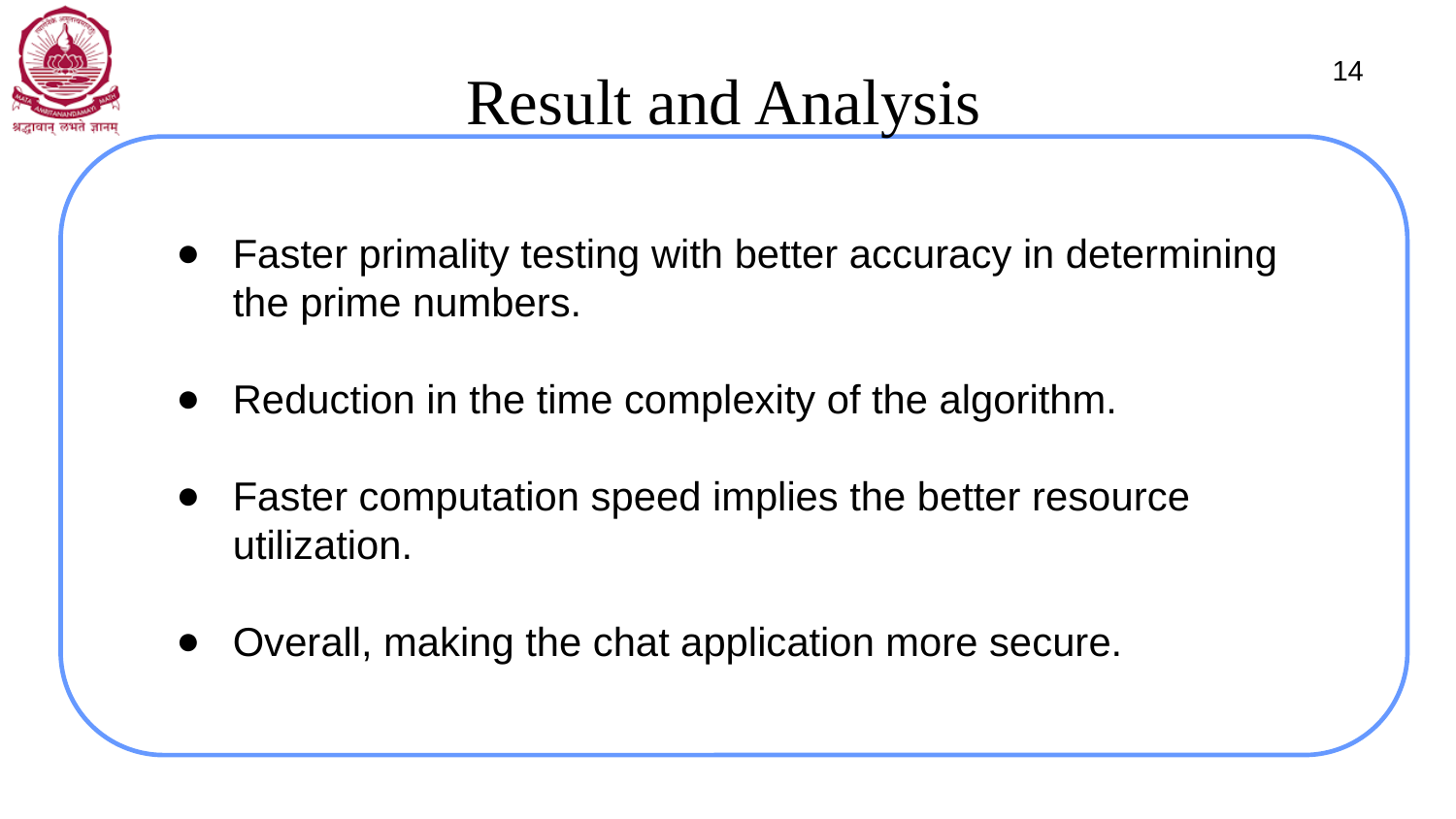

14
Result and Analysis
Faster primality testing with better accuracy in determining the prime numbers.

Reduction in the time complexity of the algorithm.

Faster computation speed implies the better resource utilization.

Overall, making the chat application more secure.